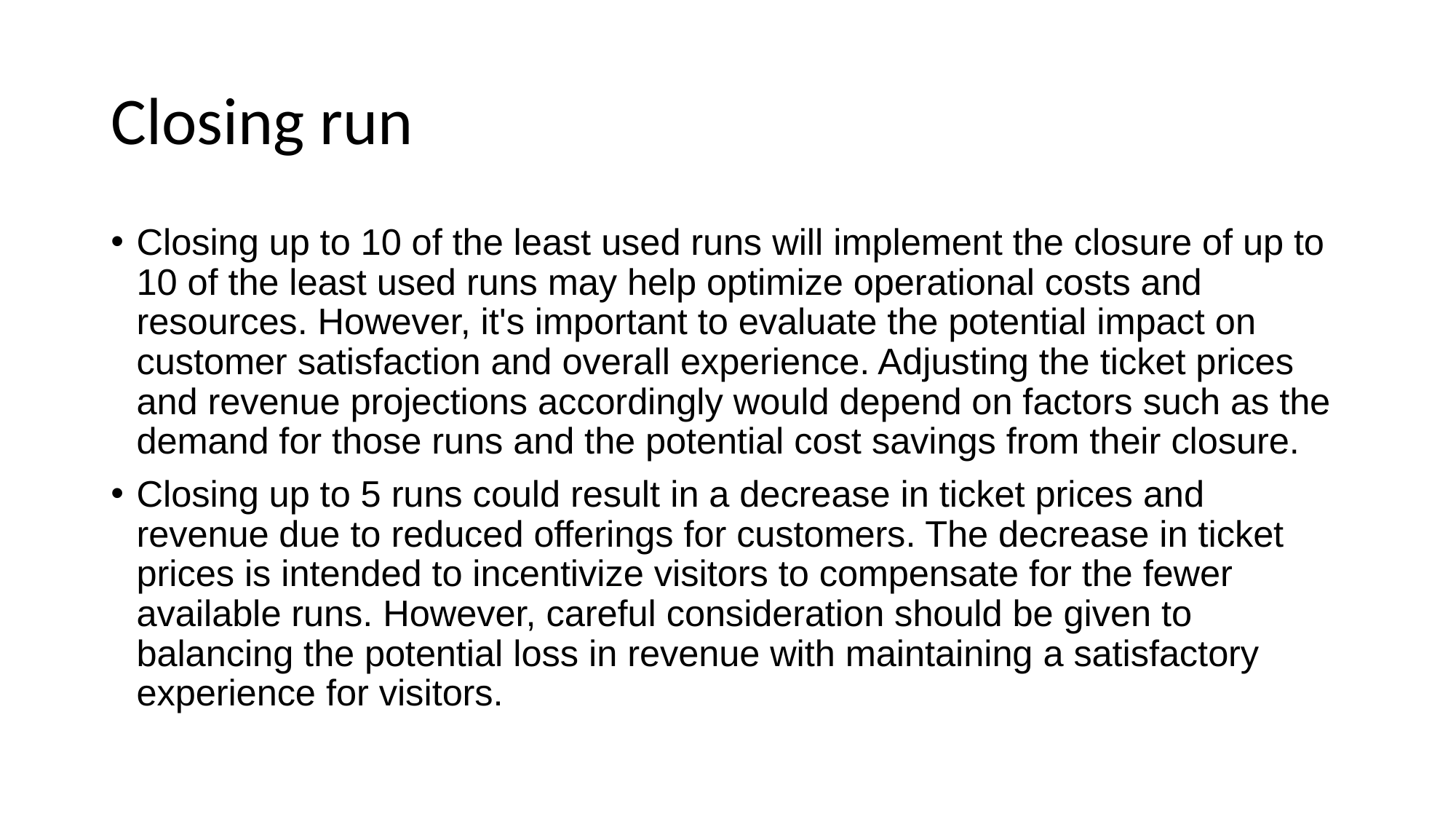

# Closing run
Closing up to 10 of the least used runs will implement the closure of up to 10 of the least used runs may help optimize operational costs and resources. However, it's important to evaluate the potential impact on customer satisfaction and overall experience. Adjusting the ticket prices and revenue projections accordingly would depend on factors such as the demand for those runs and the potential cost savings from their closure.
Closing up to 5 runs could result in a decrease in ticket prices and revenue due to reduced offerings for customers. The decrease in ticket prices is intended to incentivize visitors to compensate for the fewer available runs. However, careful consideration should be given to balancing the potential loss in revenue with maintaining a satisfactory experience for visitors.